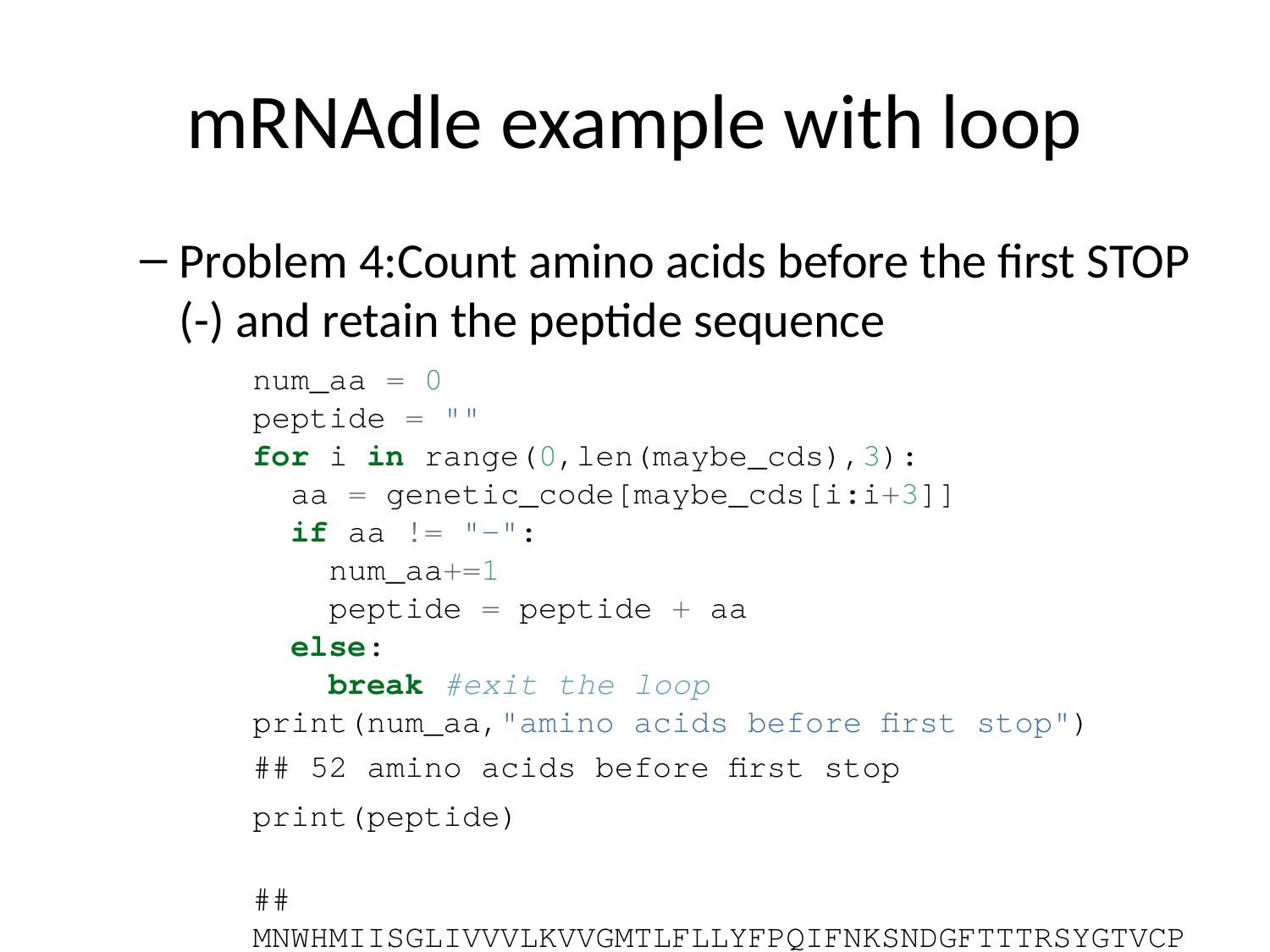

# mRNAdle example with loop
Problem 4:Count amino acids before the first STOP (-) and retain the peptide sequence
num_aa = 0
peptide = ""
for i in range(0,len(maybe_cds),3):
  aa = genetic_code[maybe_cds[i:i+3]]
  if aa != "-":
    num_aa+=1
    peptide = peptide + aa
  else:
    break #exit the loop
print(num_aa,"amino acids before first stop")
## 52 amino acids before first stop
print(peptide)
## MNWHMIISGLIVVVLKVVGMTLFLLYFPQIFNKSNDGFTTTRSYGTVCPKDW